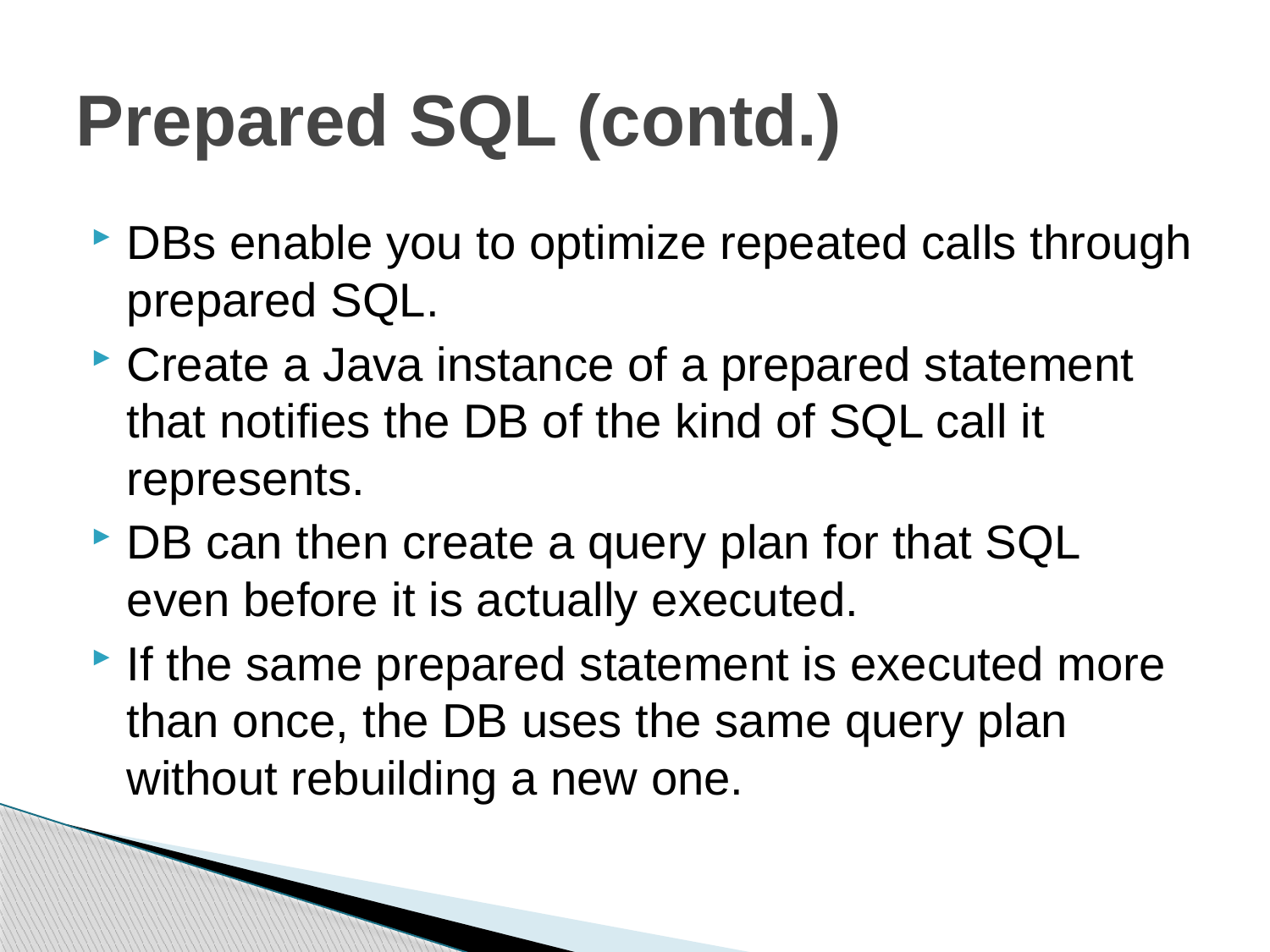

# Prepared SQL (contd.)
DBs enable you to optimize repeated calls through prepared SQL.
Create a Java instance of a prepared statement that notifies the DB of the kind of SQL call it represents.
DB can then create a query plan for that SQL even before it is actually executed.
If the same prepared statement is executed more than once, the DB uses the same query plan without rebuilding a new one.